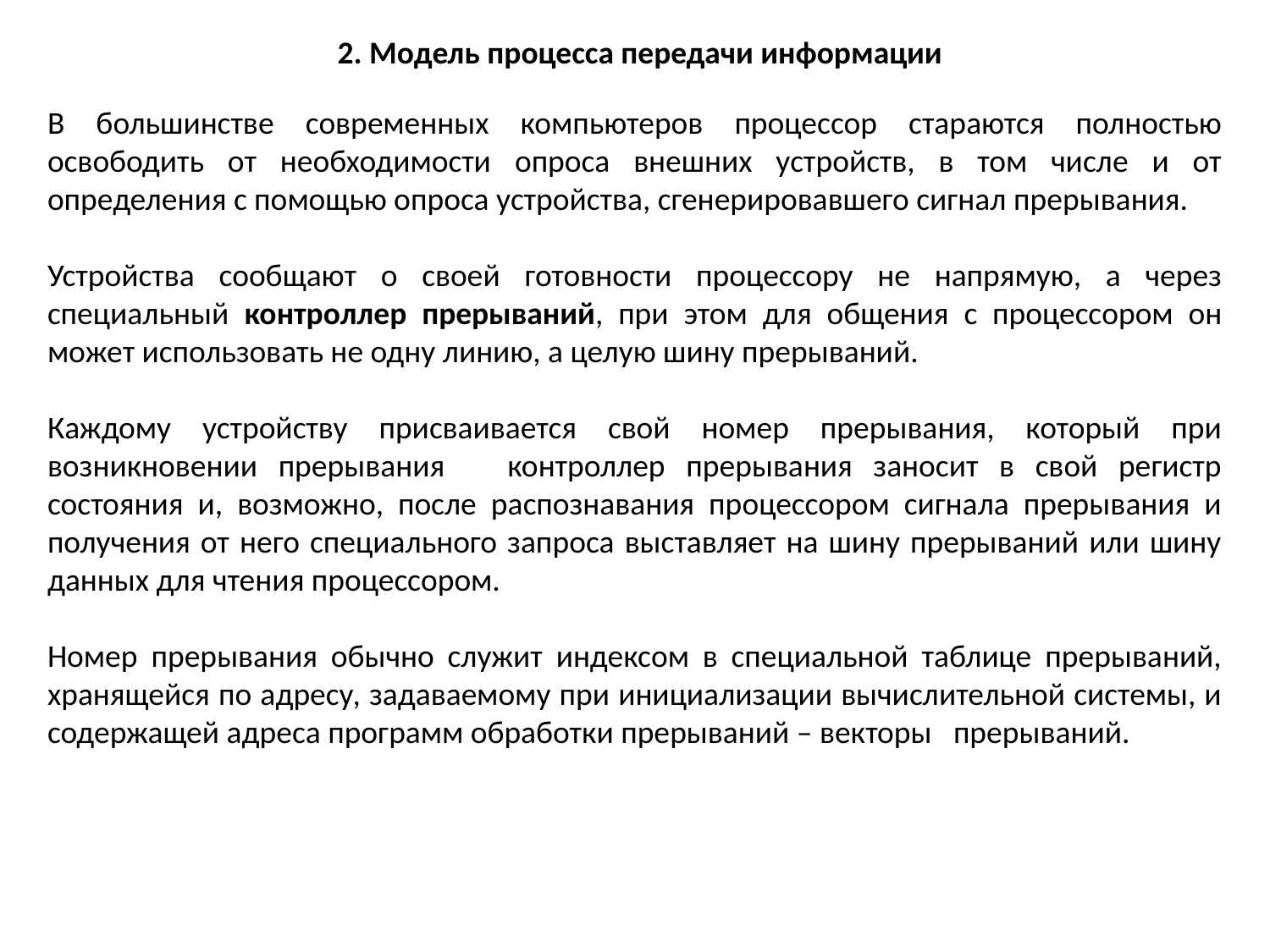

2. Модель процесса передачи информации
В большинстве современных компьютеров процессор стараются полностью освободить от необходимости опроса внешних устройств, в том числе и от определения с помощью опроса устройства, сгенерировавшего сигнал прерывания.

Устройства сообщают о своей готовности процессору не напрямую, а через специальный контроллер прерываний, при этом для общения с процессором он может использовать не одну линию, а целую шину прерываний.

Каждому устройству присваивается свой номер прерывания, который при возникновении прерывания   контроллер прерывания заносит в свой регистр состояния и, возможно, после распознавания процессором сигнала прерывания и получения от него специального запроса выставляет на шину прерываний или шину данных для чтения процессором.

Номер прерывания обычно служит индексом в специальной таблице прерываний, хранящейся по адресу, задаваемому при инициализации вычислительной системы, и содержащей адреса программ обработки прерываний – векторы   прерываний.